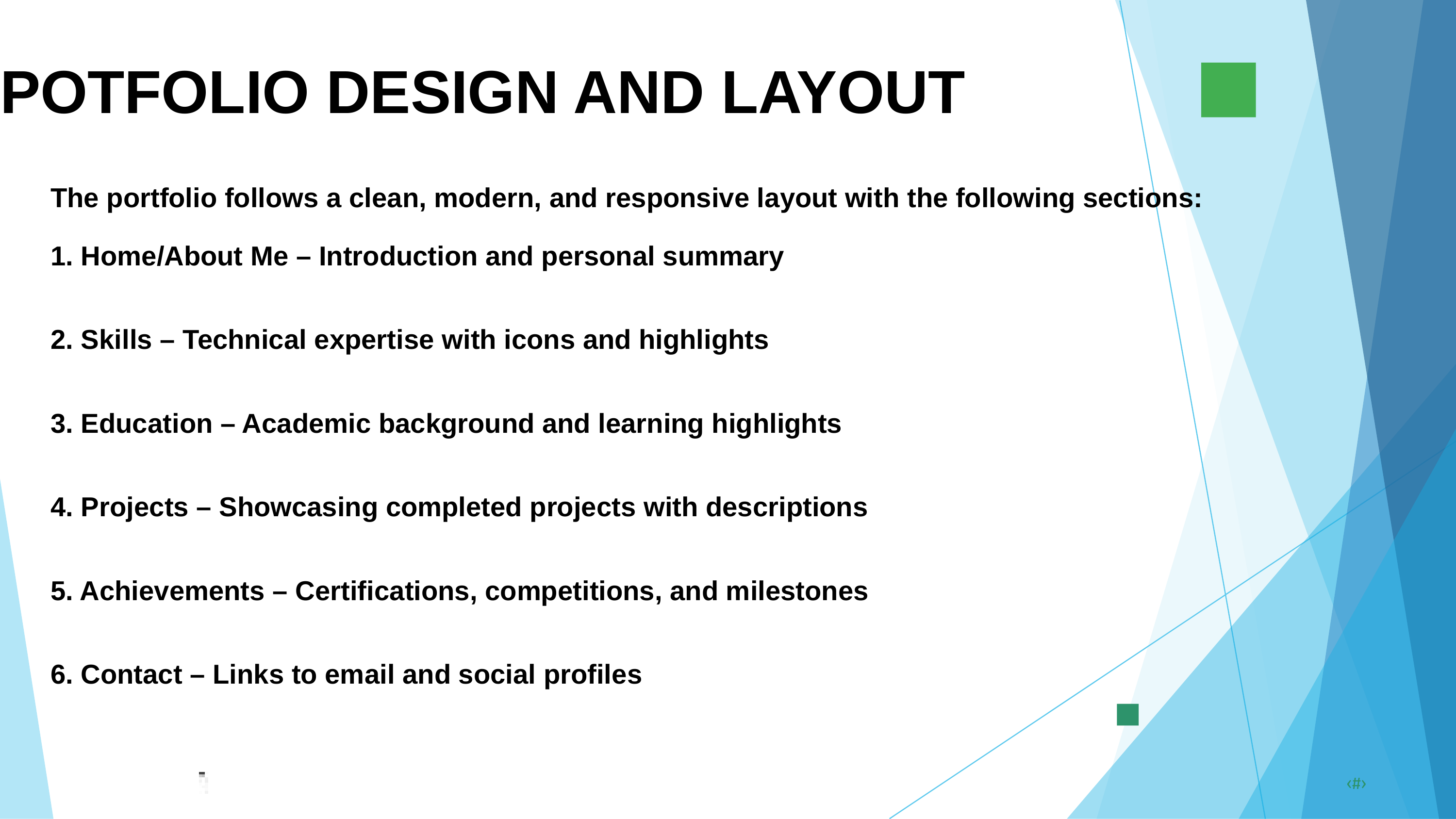

POTFOLIO DESIGN AND LAYOUT

The portfolio follows a clean, modern, and responsive layout with the following sections:

1. Home/About Me – Introduction and personal summary

2. Skills – Technical expertise with icons and highlights

3. Education – Academic background and learning highlights

4. Projects – Showcasing completed projects with descriptions

5. Achievements – Certifications, competitions, and milestones

6. Contact – Links to email and social profiles

‹#›